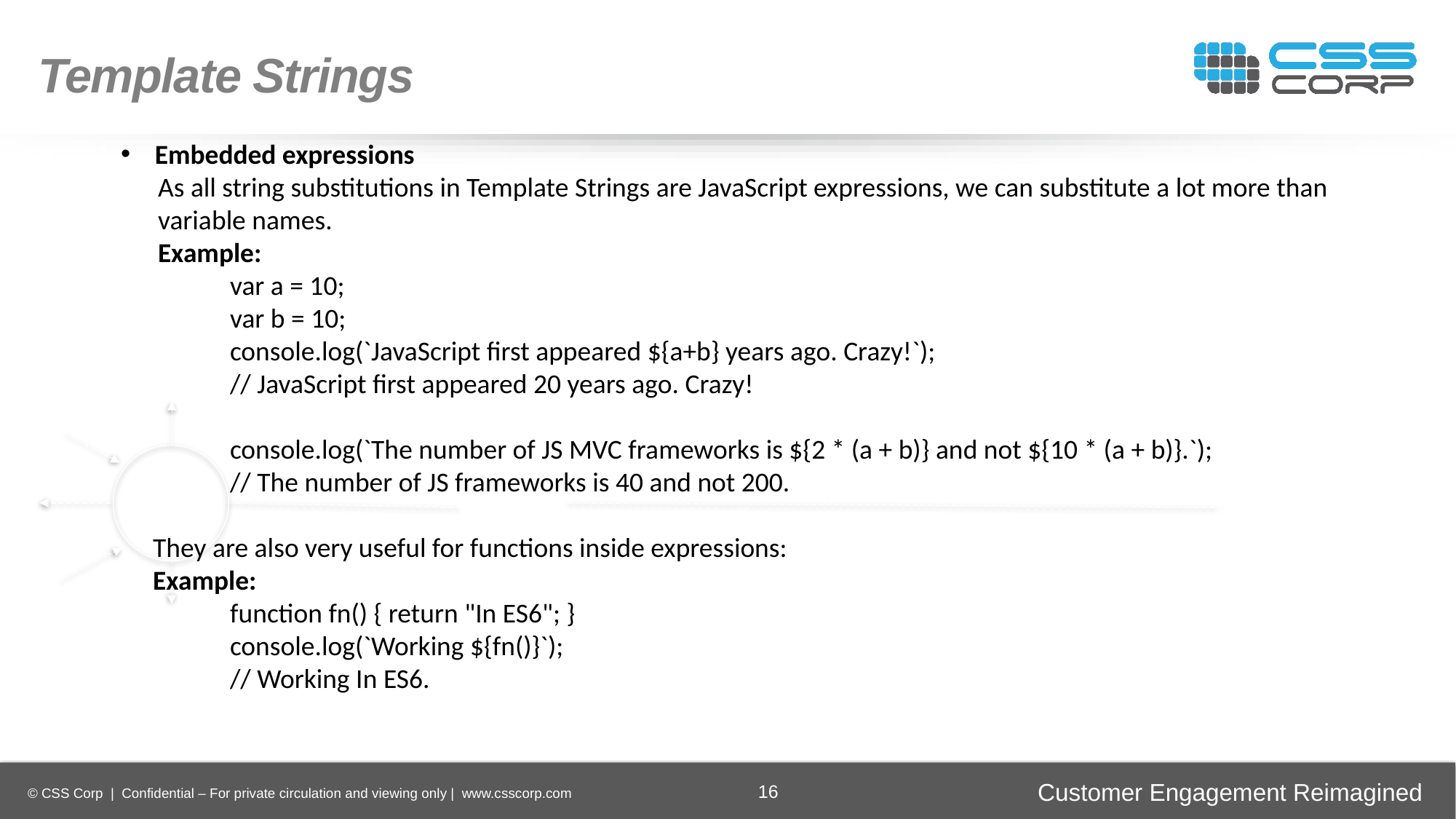

Template Strings
Embedded expressions
      As all string substitutions in Template Strings are JavaScript expressions, we can substitute a lot more than
      variable names.
      Example:
var a = 10;
var b = 10;
console.log(`JavaScript first appeared ${a+b} years ago. Crazy!`);
// JavaScript first appeared 20 years ago. Crazy!

console.log(`The number of JS MVC frameworks is ${2 * (a + b)} and not ${10 * (a + b)}.`);
// The number of JS frameworks is 40 and not 200.

              They are also very useful for functions inside expressions:
              Example:
function fn() { return "In ES6"; }
console.log(`Working ${fn()}`);
// Working In ES6.
Enhancing
Operational Efficiency

Faster Time-to-Market

Digital
Transformation

Securing Brand and Customer Trust

16